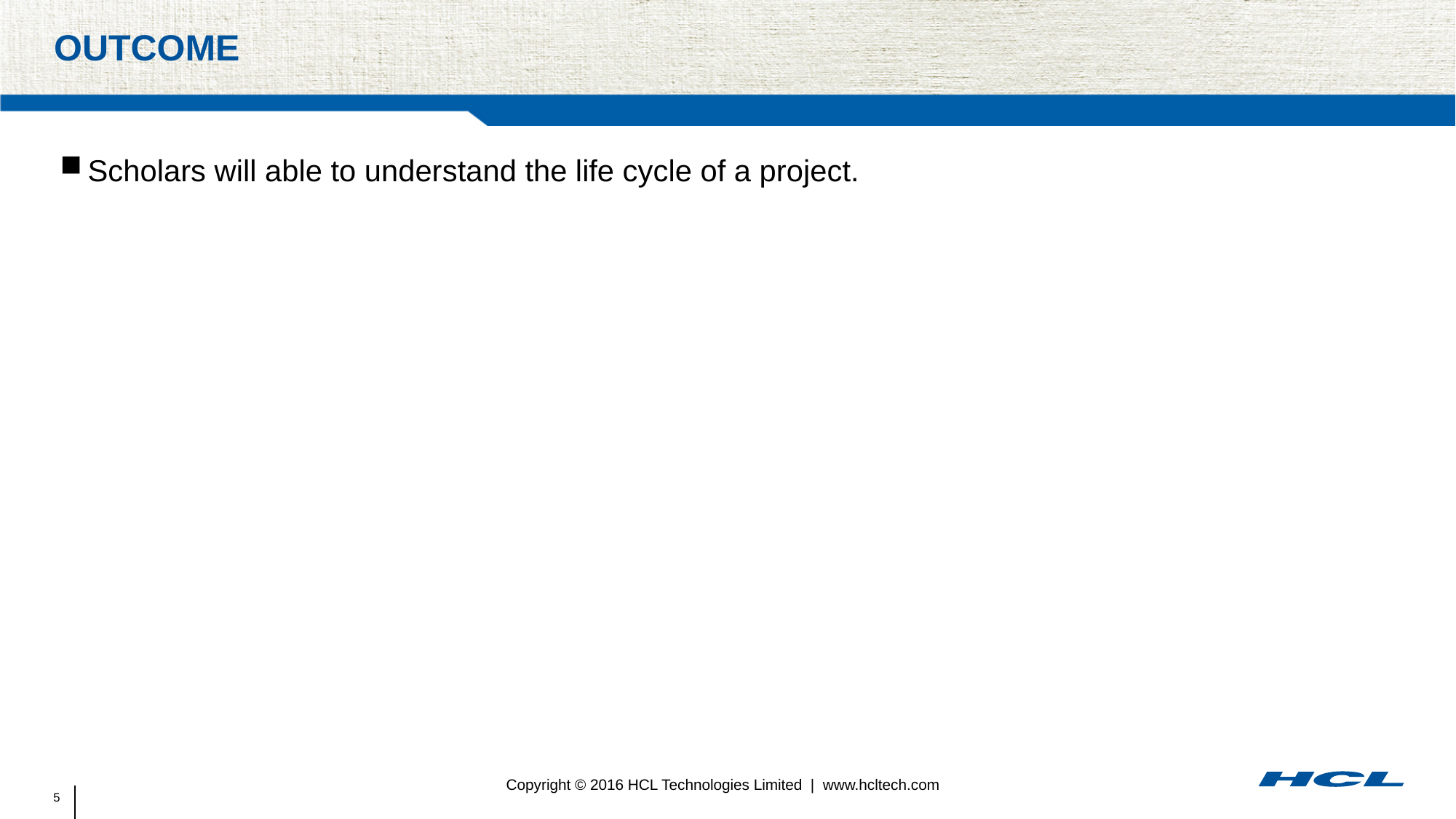

# Outcome
Scholars will able to understand the life cycle of a project.